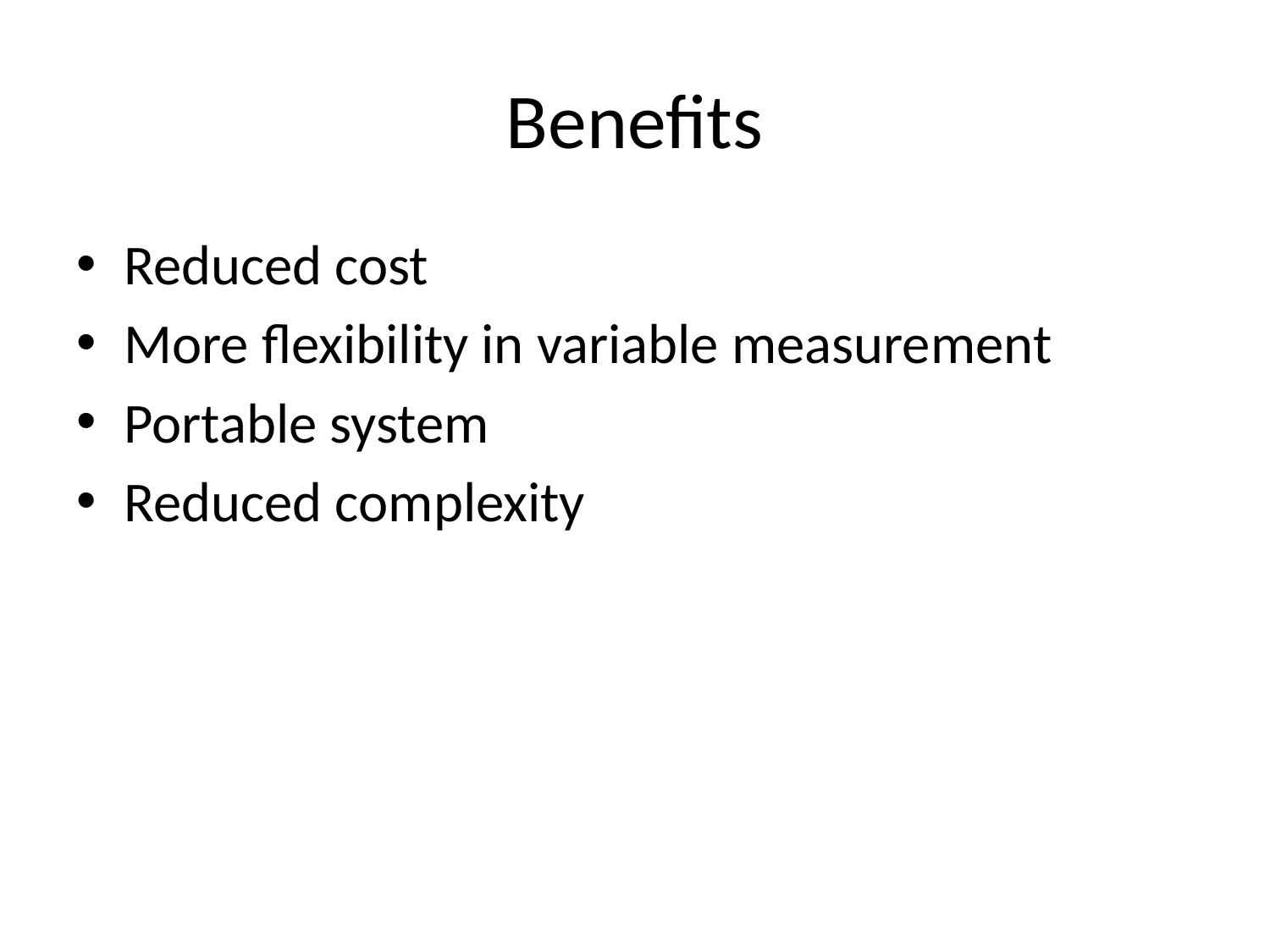

# Benefits
Reduced cost
More flexibility in variable measurement
Portable system
Reduced complexity